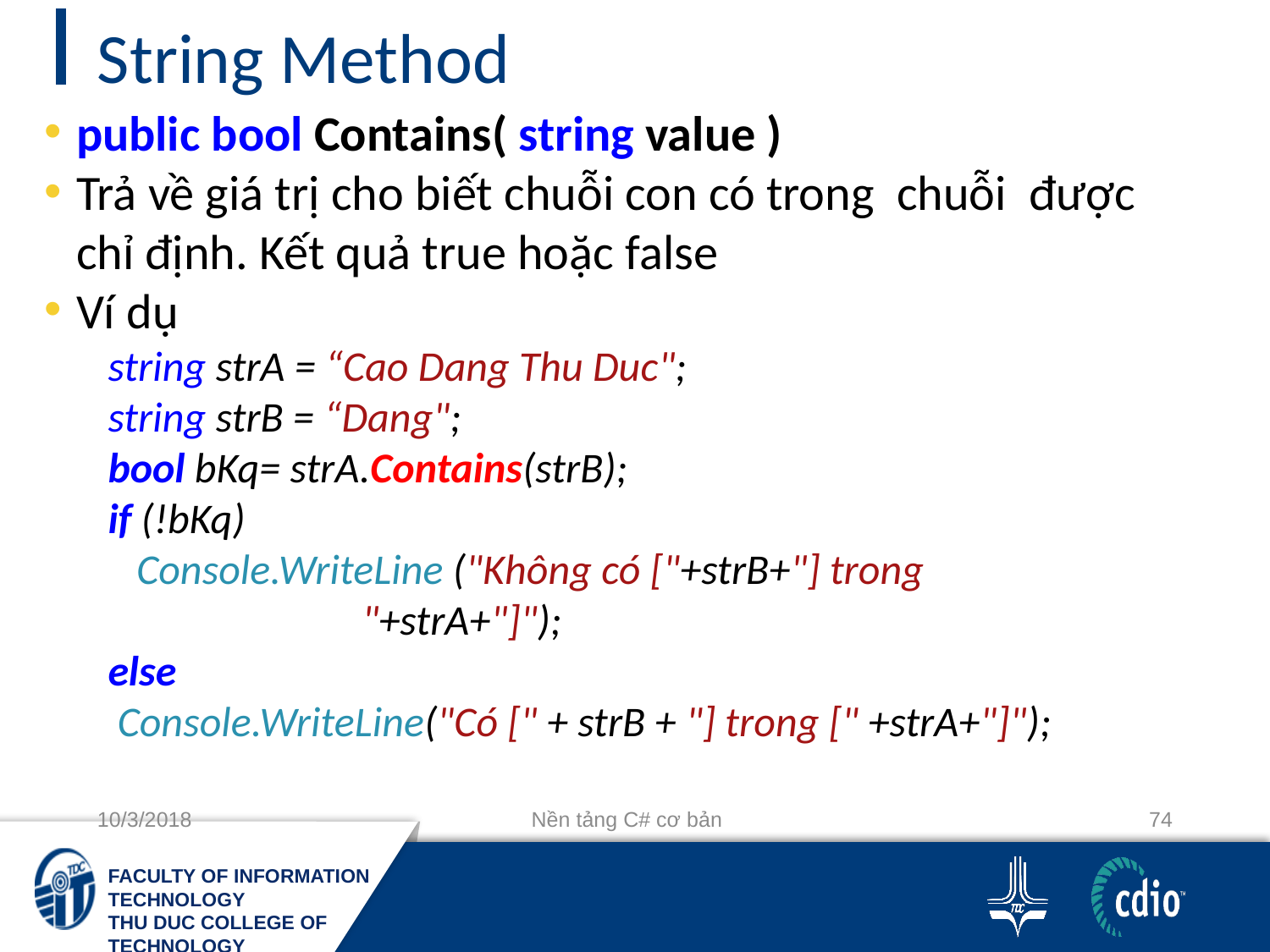

# String Method
public bool Contains( string value )
Trả về giá trị cho biết chuỗi con có trong  chuỗi  được chỉ định. Kết quả true hoặc false
Ví dụ
string strA = “Cao Dang Thu Duc";
string strB = “Dang";
bool bKq= strA.Contains(strB);
if (!bKq)
   Console.WriteLine ("Không có ["+strB+"] trong 				"+strA+"]");
else
 Console.WriteLine("Có [" + strB + "] trong [" +strA+"]");

10/3/2018
Nền tảng C# cơ bản
74